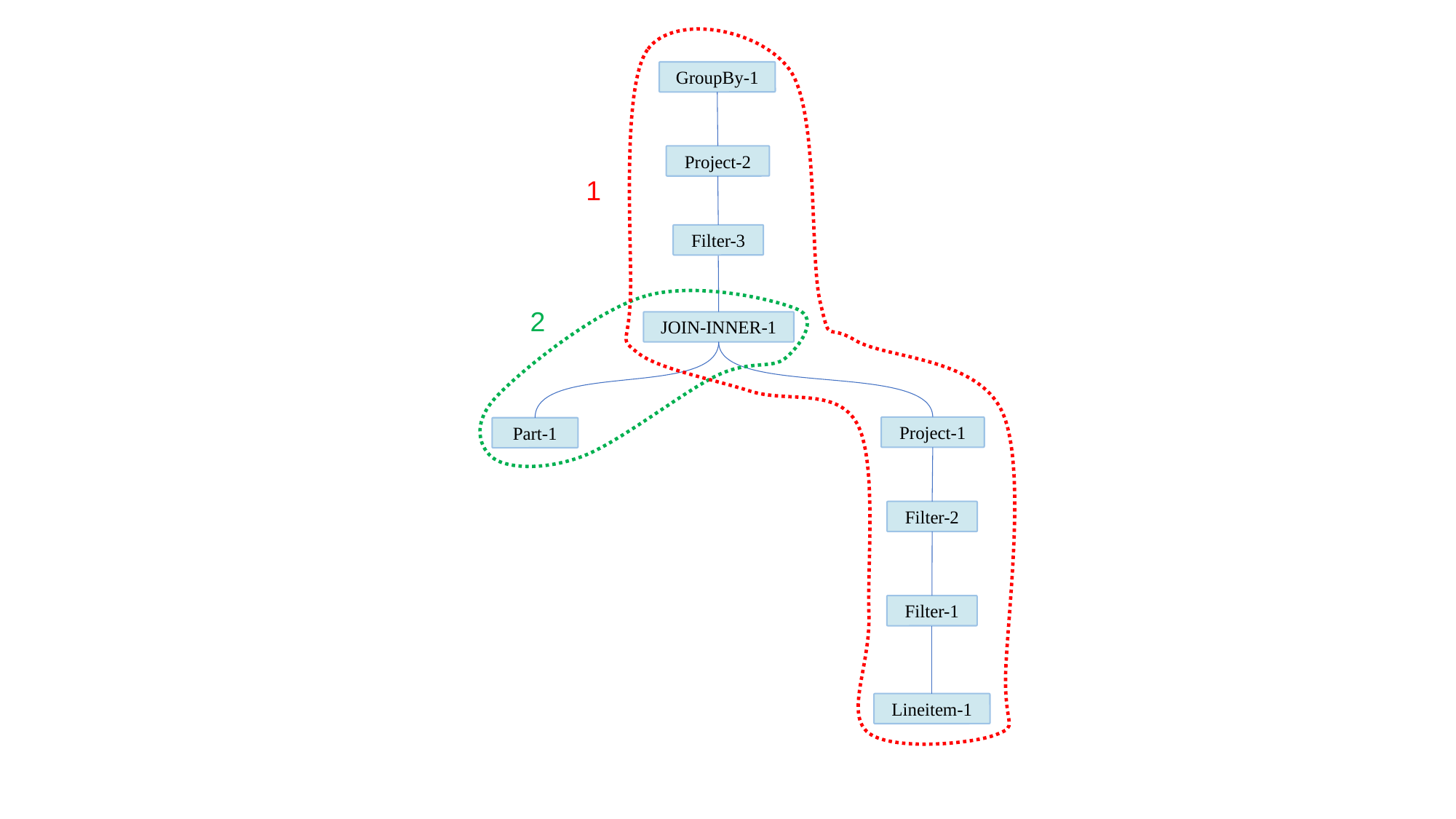

GroupBy-1
Project-2
1
Filter-3

2
JOIN-INNER-1
Project-1
Part-1
Filter-2
Filter-1
Lineitem-1